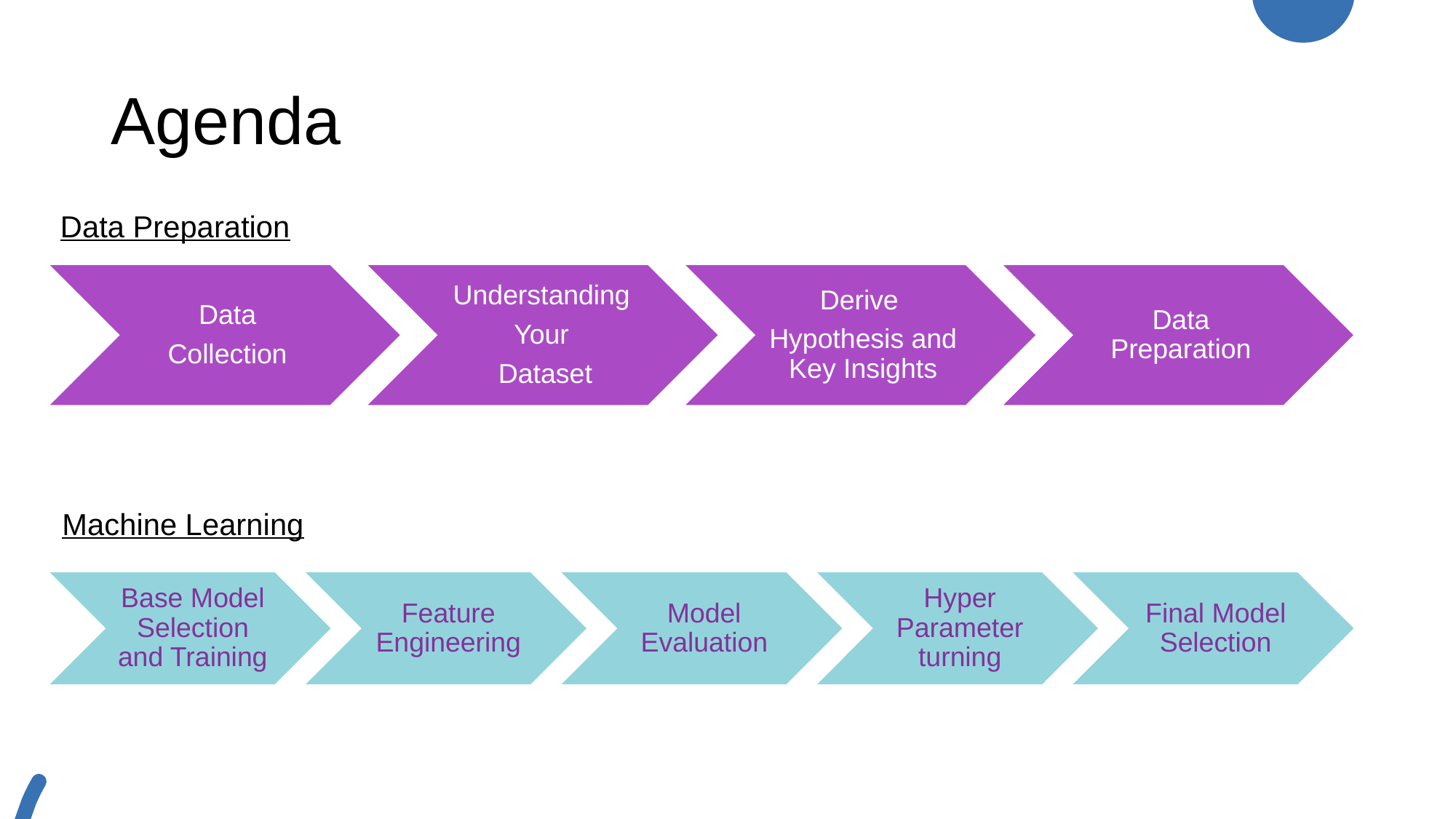

# Agenda
Data
Collection
Understanding
Your
Dataset
Derive
Hypothesis and Key Insights
Data Preparation
Data Preparation
Base Model Selection and Training
Feature Engineering
Model Evaluation
Hyper Parameter turning
Final Model Selection
Machine Learning